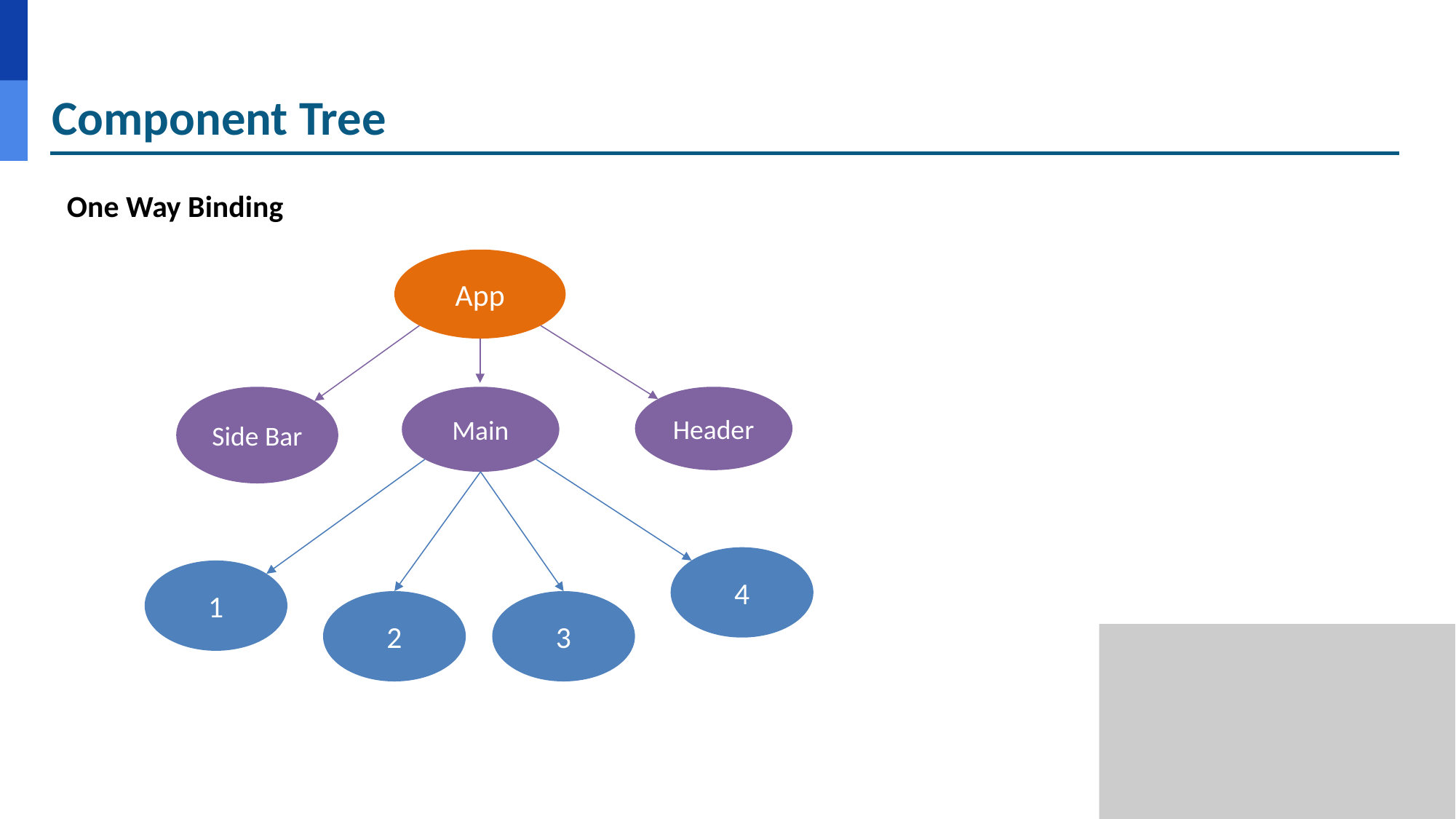

# Component Tree
One Way Binding
App
Side Bar
Header
Main
1
4
2
3